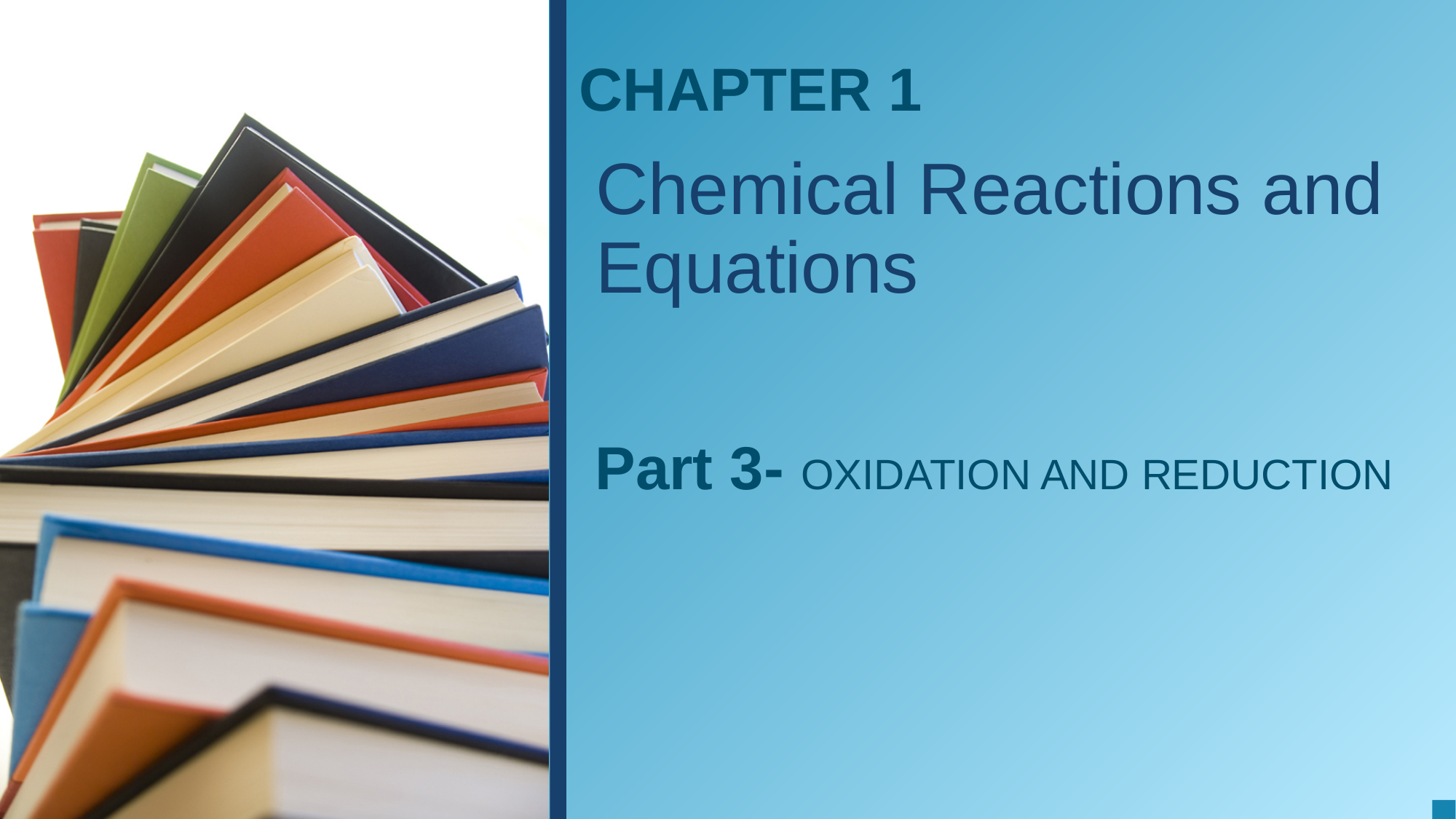

CHAPTER 1
# Chemical Reactions and Equations
Part 3- OXIDATION AND REDUCTION